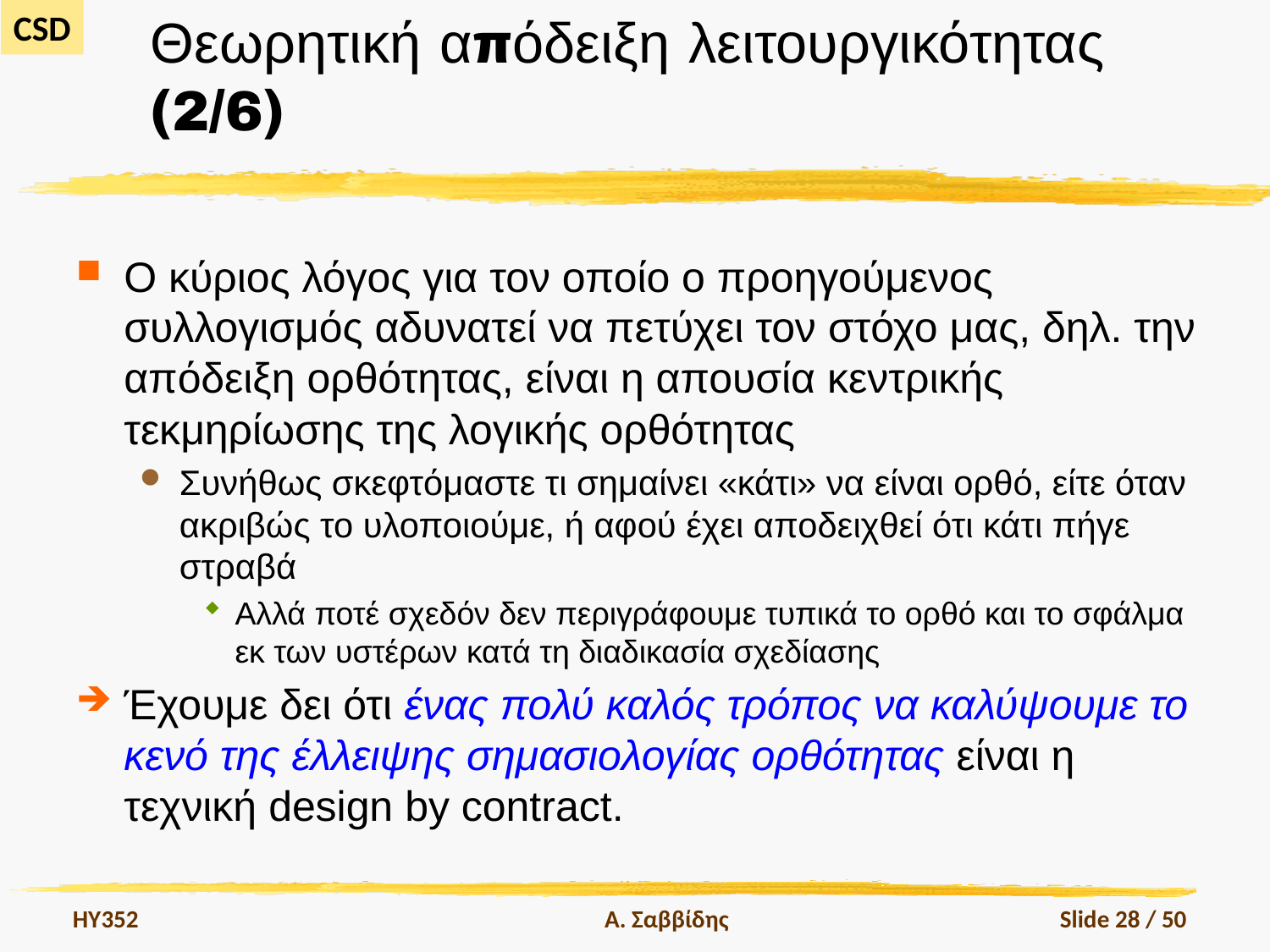

# Θεωρητική απόδειξη λειτουργικότητας (2/6)
Ο κύριος λόγος για τον οποίο ο προηγούμενος συλλογισμός αδυνατεί να πετύχει τον στόχο μας, δηλ. την απόδειξη ορθότητας, είναι η απουσία κεντρικής τεκμηρίωσης της λογικής ορθότητας
Συνήθως σκεφτόμαστε τι σημαίνει «κάτι» να είναι ορθό, είτε όταν ακριβώς το υλοποιούμε, ή αφού έχει αποδειχθεί ότι κάτι πήγε στραβά
Αλλά ποτέ σχεδόν δεν περιγράφουμε τυπικά το ορθό και το σφάλμα εκ των υστέρων κατά τη διαδικασία σχεδίασης
Έχουμε δει ότι ένας πολύ καλός τρόπος να καλύψουμε το κενό της έλλειψης σημασιολογίας ορθότητας είναι η τεχνική design by contract.
HY352
Α. Σαββίδης
Slide 28 / 50